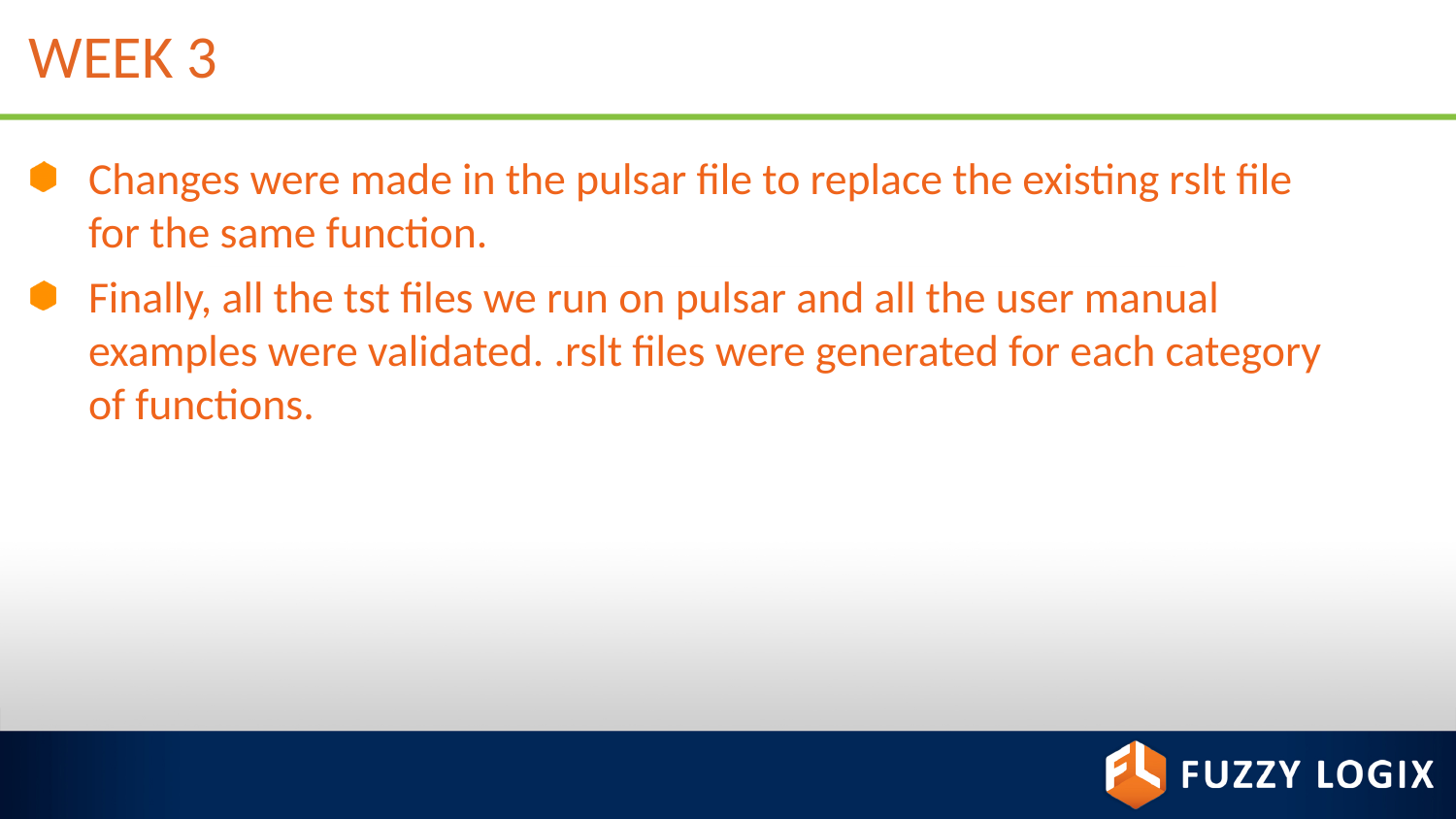

# WEEK 3
Changes were made in the pulsar file to replace the existing rslt file for the same function.
Finally, all the tst files we run on pulsar and all the user manual examples were validated. .rslt files were generated for each category of functions.